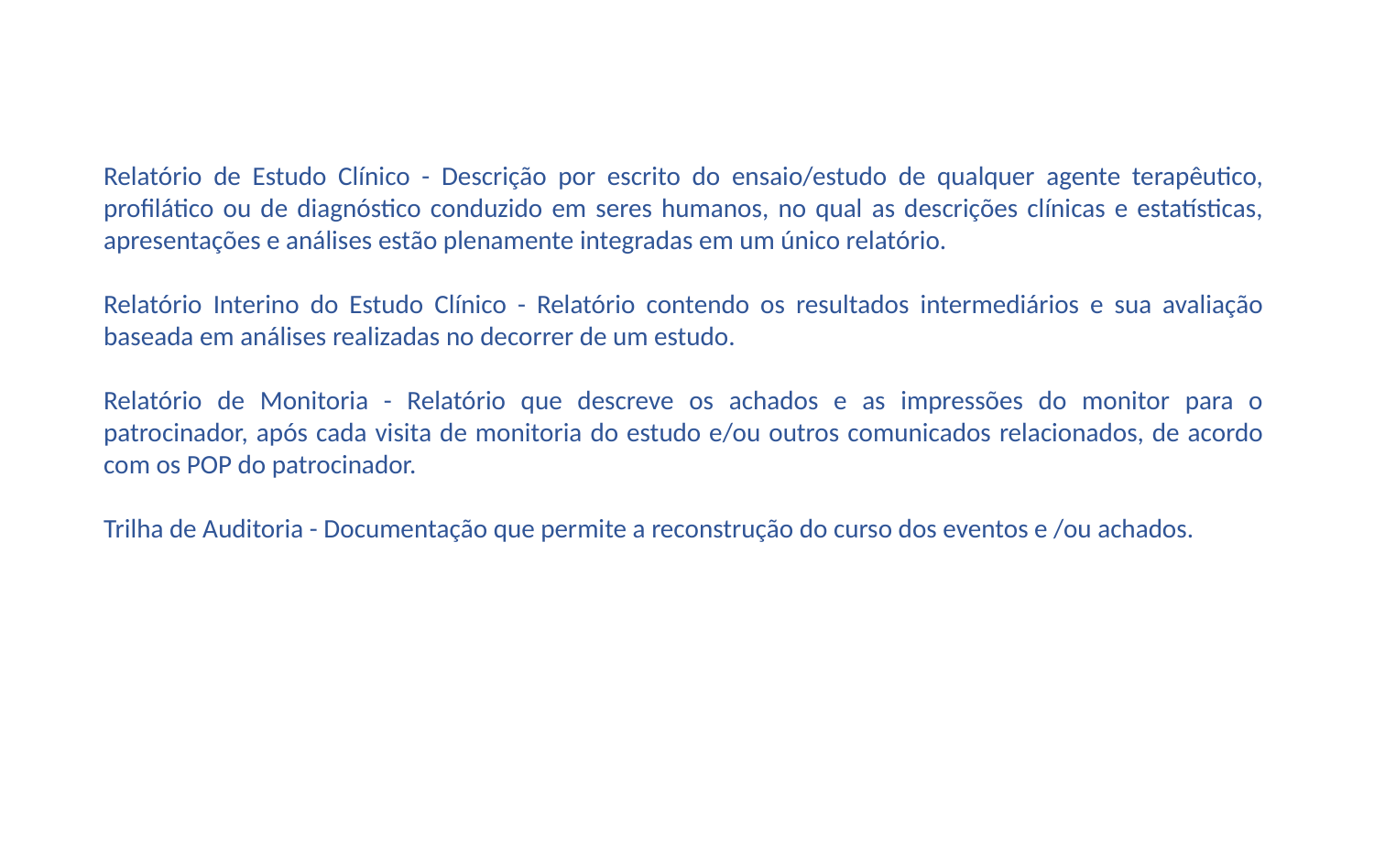

Relatório de Estudo Clínico - Descrição por escrito do ensaio/estudo de qualquer agente terapêutico, profilático ou de diagnóstico conduzido em seres humanos, no qual as descrições clínicas e estatísticas, apresentações e análises estão plenamente integradas em um único relatório.

Relatório Interino do Estudo Clínico - Relatório contendo os resultados intermediários e sua avaliação baseada em análises realizadas no decorrer de um estudo.

Relatório de Monitoria - Relatório que descreve os achados e as impressões do monitor para o patrocinador, após cada visita de monitoria do estudo e/ou outros comunicados relacionados, de acordo com os POP do patrocinador.

Trilha de Auditoria - Documentação que permite a reconstrução do curso dos eventos e /ou achados.